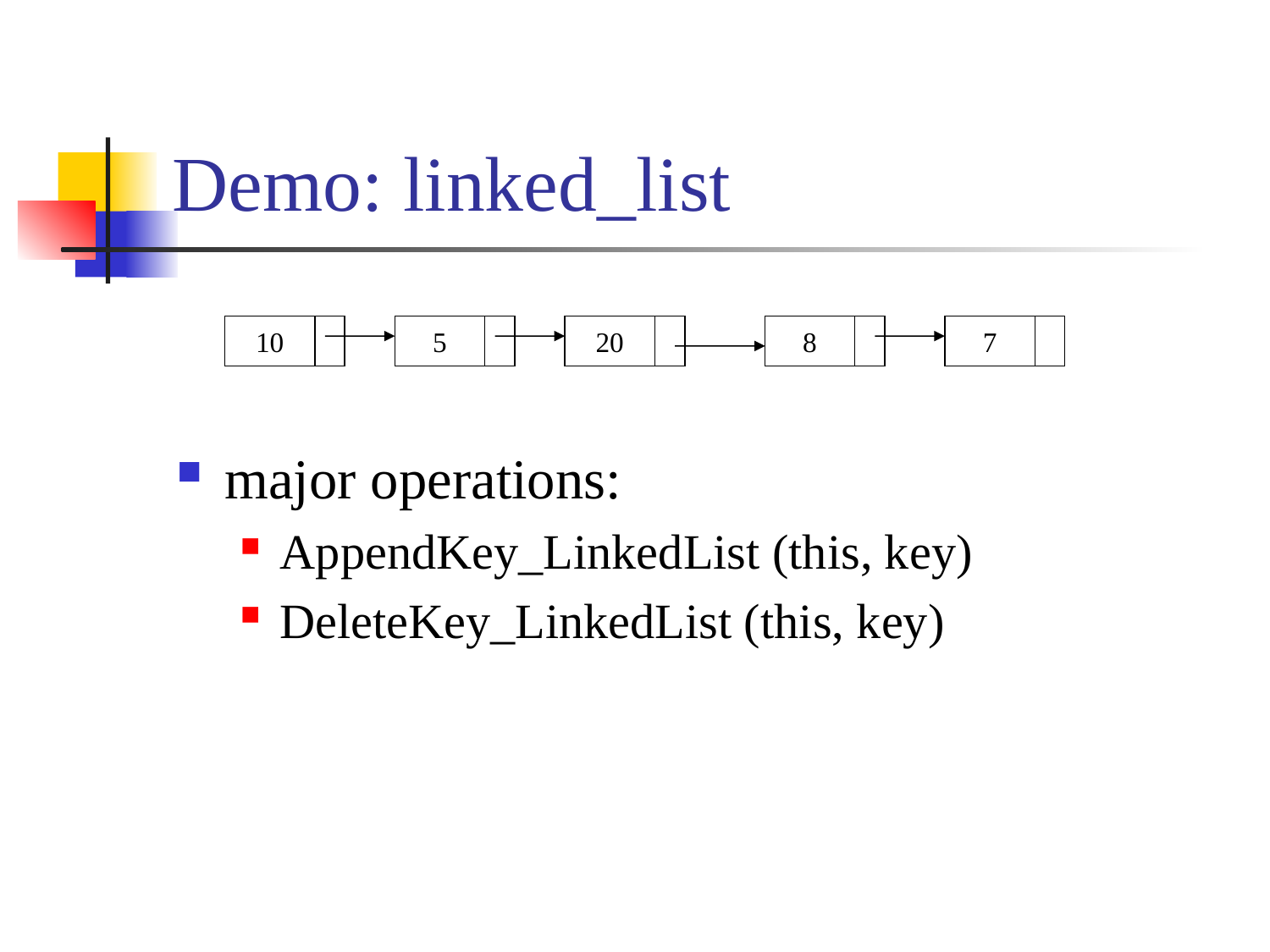

# Demo: linked_list
10

5

20

8

7

major operations:
AppendKey_LinkedList (this, key)
DeleteKey_LinkedList (this, key)